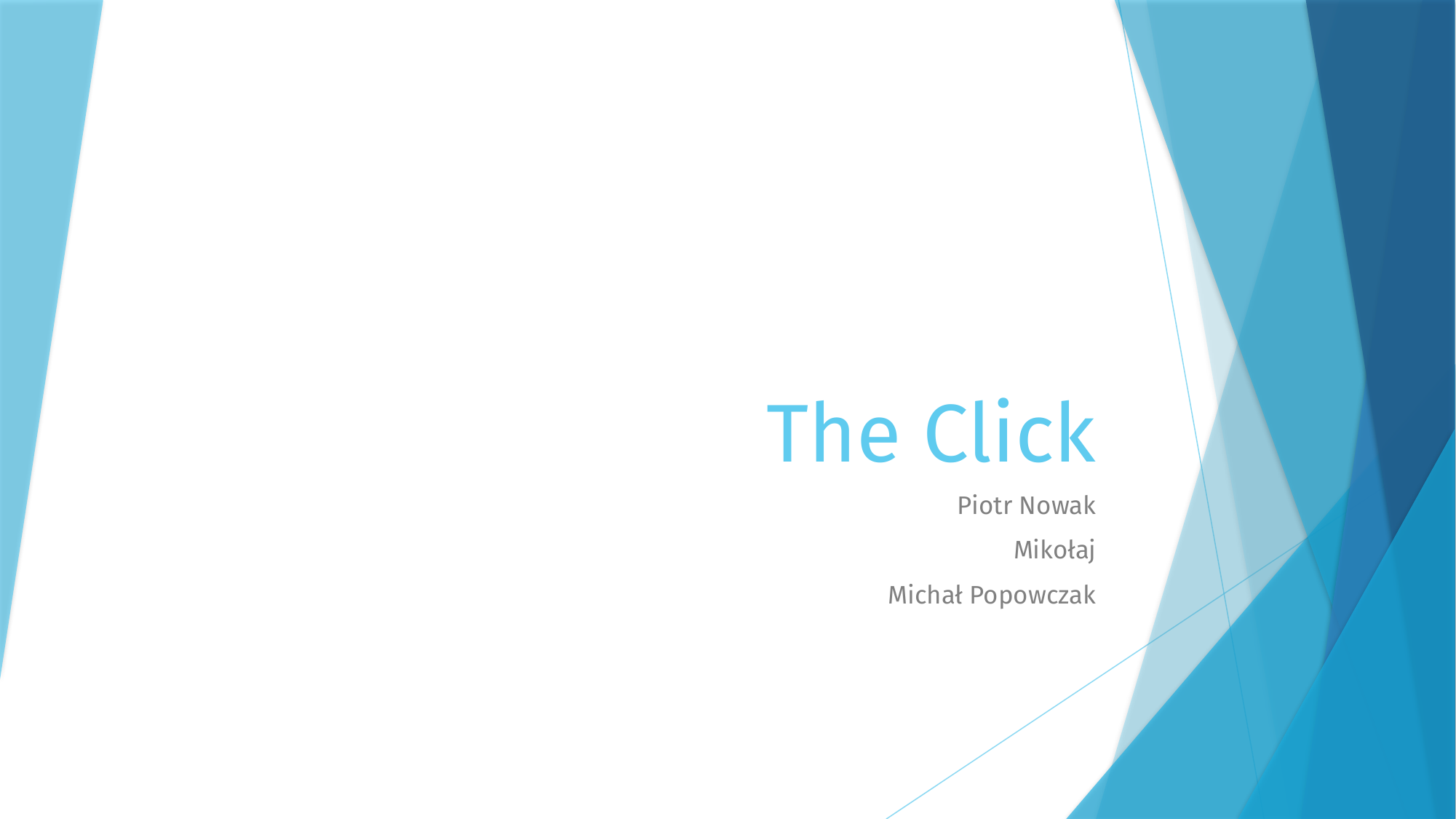

# The Click
Piotr Nowak
Mikołaj
Michał Popowczak